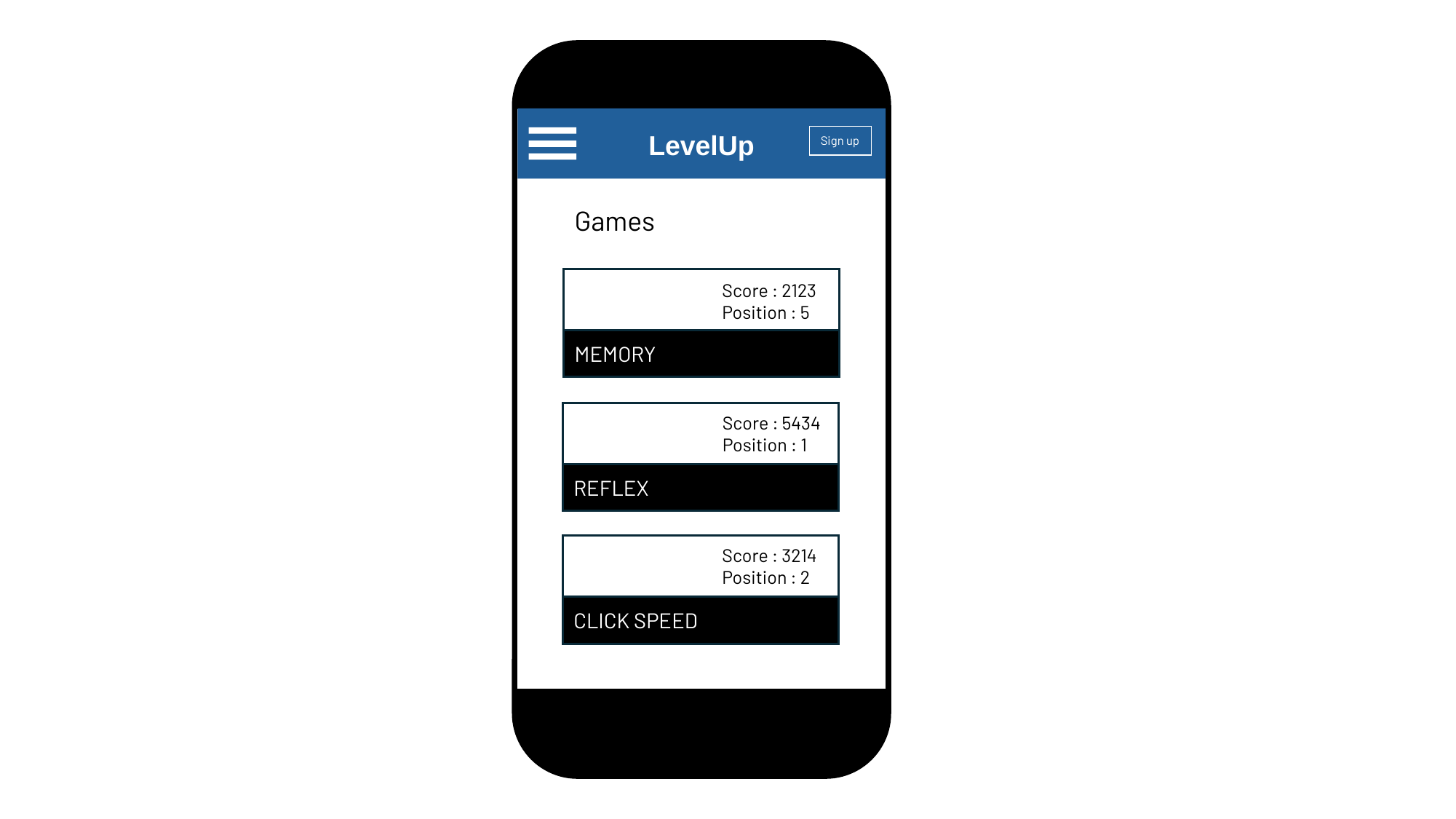

LevelUp
Sign up

Games

Score : 2123
Position : 5
MEMORY

Score : 5434
Position : 1
REFLEX

Score : 3214
Position : 2
CLICK SPEED